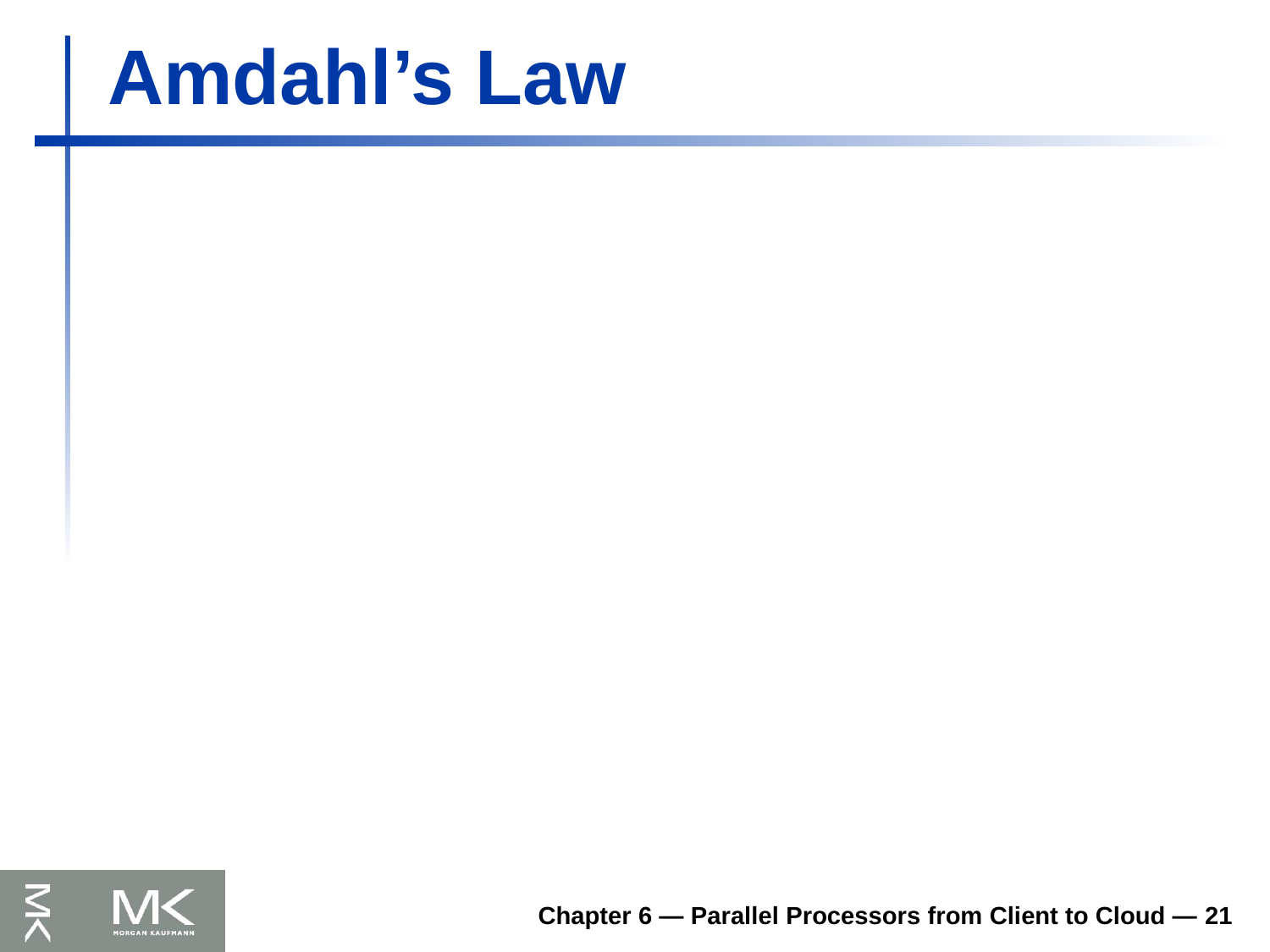

# Amdahl’s Law

Chapter 6 — Parallel Processors from Client to Cloud — 21